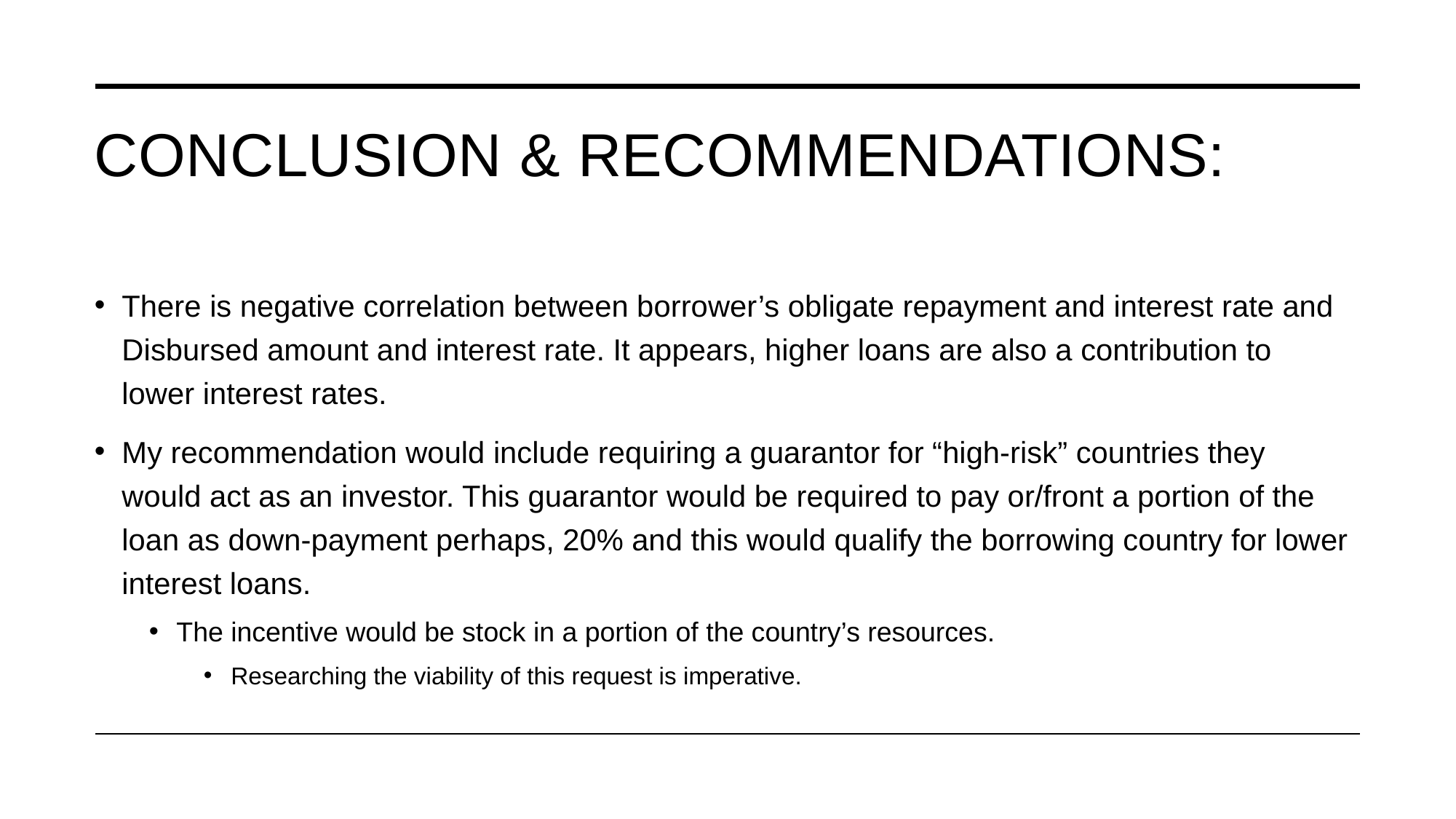

# Conclusion & Recommendations:
There is negative correlation between borrower’s obligate repayment and interest rate and Disbursed amount and interest rate. It appears, higher loans are also a contribution to lower interest rates.
My recommendation would include requiring a guarantor for “high-risk” countries they would act as an investor. This guarantor would be required to pay or/front a portion of the loan as down-payment perhaps, 20% and this would qualify the borrowing country for lower interest loans.
The incentive would be stock in a portion of the country’s resources.
Researching the viability of this request is imperative.